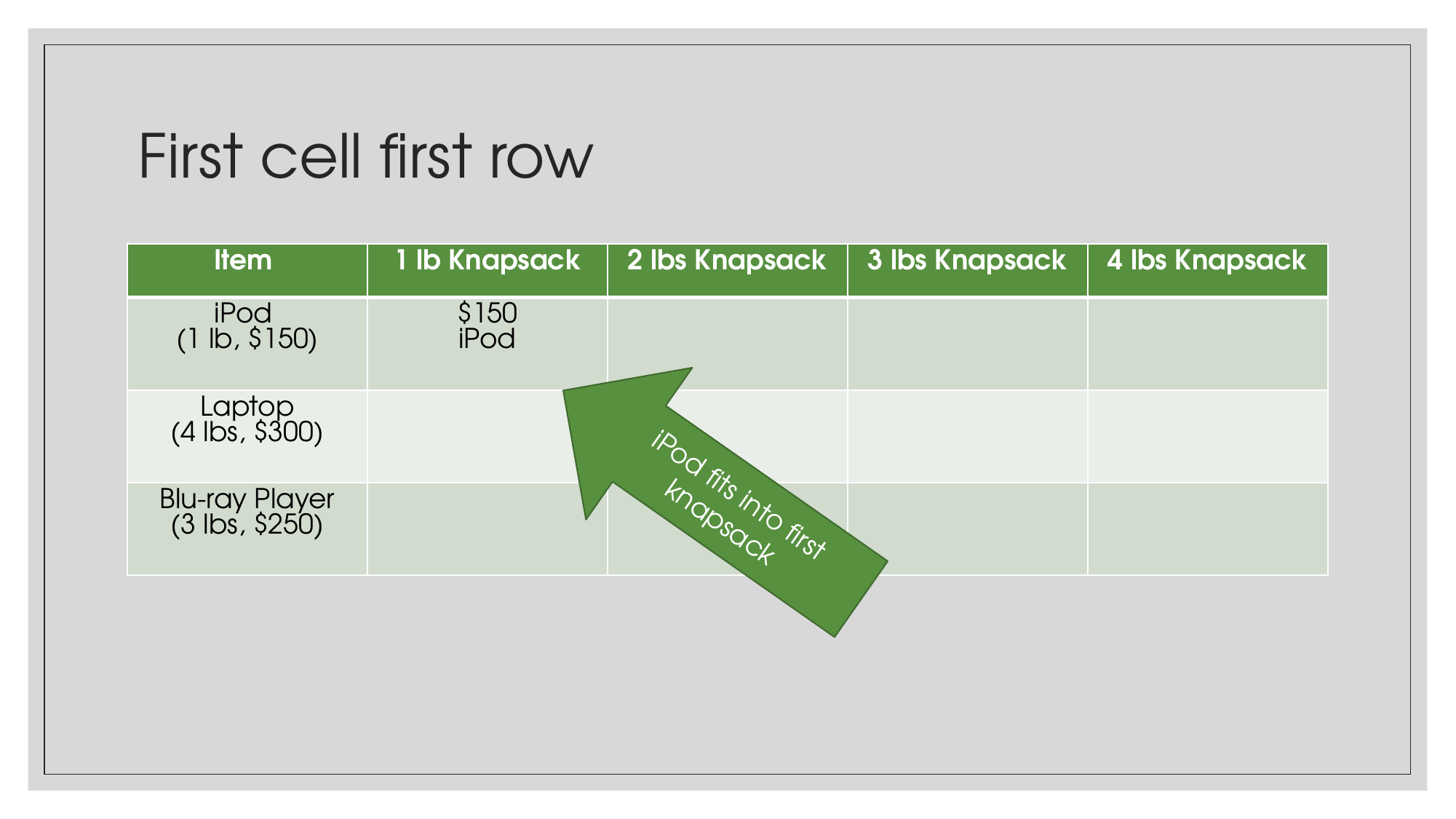

# First cell first row
| Item | 1 lb Knapsack | 2 lbs Knapsack | 3 lbs Knapsack | 4 lbs Knapsack |
| --- | --- | --- | --- | --- |
| iPod (1 lb, $150) | $150 iPod |  |  |  |
| Laptop (4 lbs, $300) |  |  |  |  |
| Blu-ray Player (3 lbs, $250) |  |  |  |  |
iPod fits into first knapsack